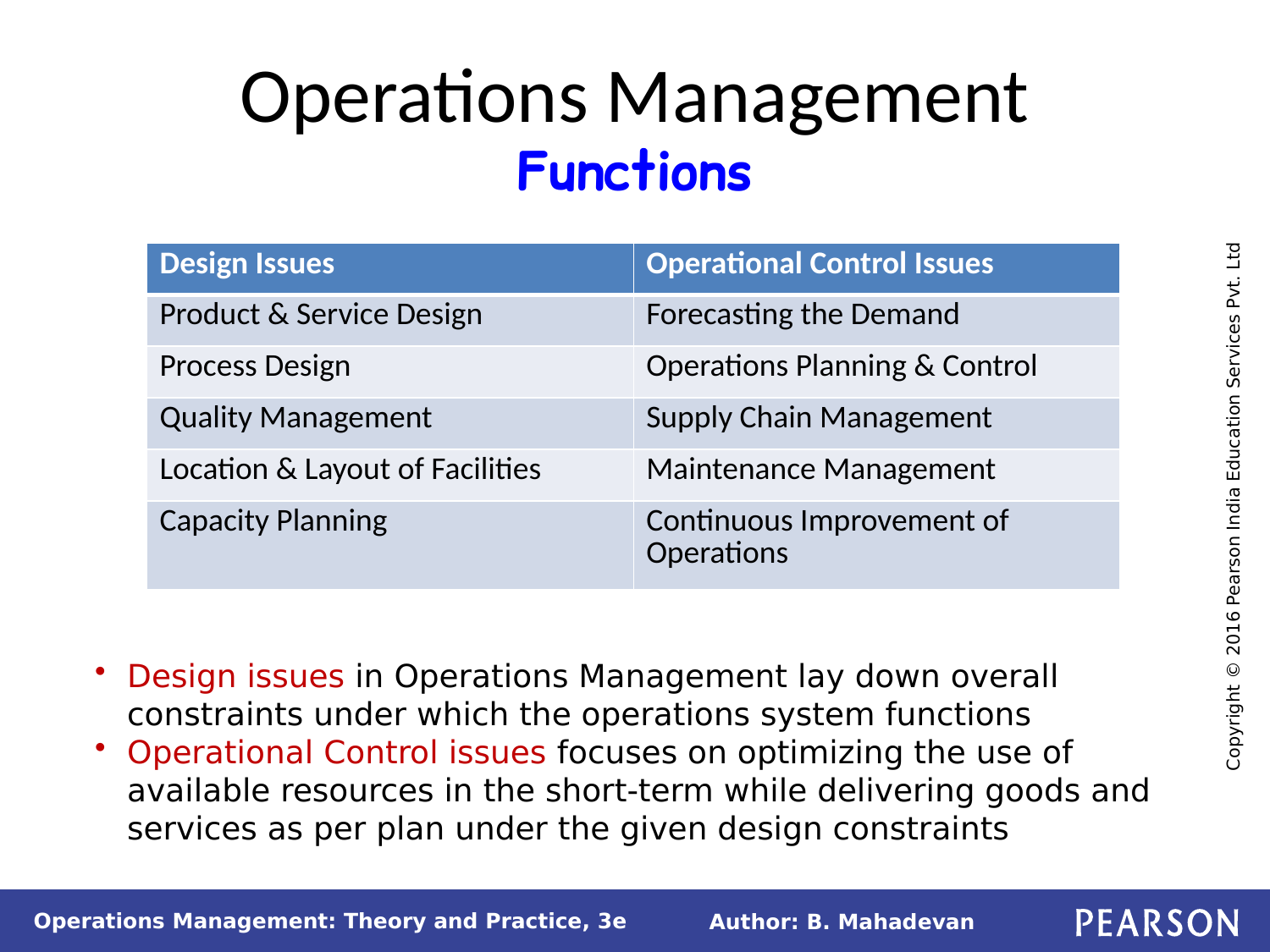

# Operations Management Functions
| Design Issues | Operational Control Issues |
| --- | --- |
| Product & Service Design | Forecasting the Demand |
| Process Design | Operations Planning & Control |
| Quality Management | Supply Chain Management |
| Location & Layout of Facilities | Maintenance Management |
| Capacity Planning | Continuous Improvement of Operations |
Design issues in Operations Management lay down overall constraints under which the operations system functions
Operational Control issues focuses on optimizing the use of available resources in the short-term while delivering goods and services as per plan under the given design constraints